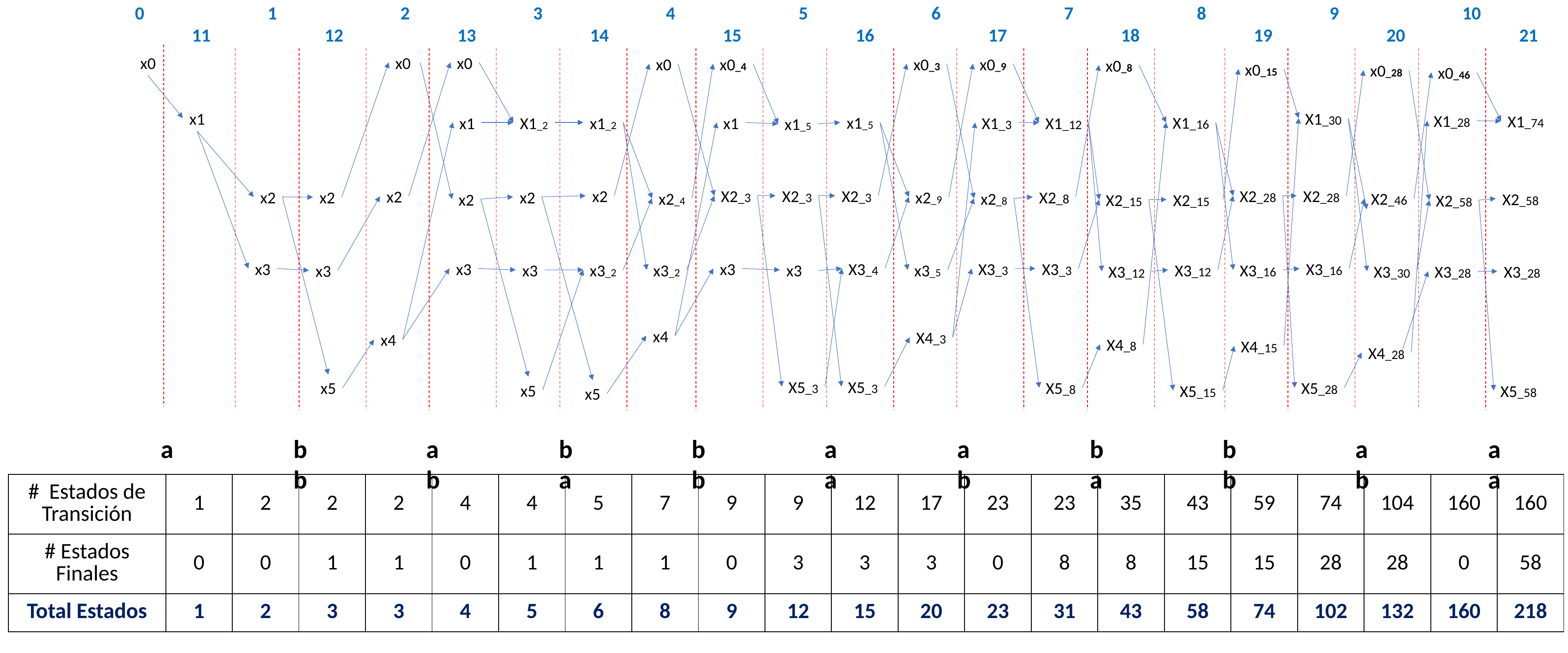

0		1		2		3		4		5		6		7		8		9		10		11		12		13		14		15		16		17		18		19		20		21
x0
x0
x0
x0_9
x0
x0_4
x0_3
x0_8
x0_15
x0_28
x0_46
x1
X1_30
X1_28
X1_74
x1_5
X1_16
x1
X1_2
x1_2
x1
X1_3
X1_12
x1_5
x2
X2_3
X2_3
X2_3
X2_28
X2_28
x2
x2
X2_8
x2
x2_9
x2
x2_4
x2_8
X2_46
X2_58
x2
X2_15
X2_15
X2_58
x3
x3
x3
X3_4
X3_3
X3_3
X3_16
X3_16
x3_2
x3
x3_5
X3_12
x3
x3_2
x3
X3_12
X3_30
X3_28
X3_28
x4
X4_3
x4
X4_8
X4_15
X4_28
X5_3
X5_3
X5_28
x5
X5_8
x5
X5_15
X5_58
x5
a		b		a		b		b		a		a		b		b		a		a		b		b		a		b		a		b		a		b		b		a
| # Estados de Transición | 1 | 2 | 2 | 2 | 4 | 4 | 5 | 7 | 9 | 9 | 12 | 17 | 23 | 23 | 35 | 43 | 59 | 74 | 104 | 160 | 160 |
| --- | --- | --- | --- | --- | --- | --- | --- | --- | --- | --- | --- | --- | --- | --- | --- | --- | --- | --- | --- | --- | --- |
| # Estados Finales | 0 | 0 | 1 | 1 | 0 | 1 | 1 | 1 | 0 | 3 | 3 | 3 | 0 | 8 | 8 | 15 | 15 | 28 | 28 | 0 | 58 |
| Total Estados | 1 | 2 | 3 | 3 | 4 | 5 | 6 | 8 | 9 | 12 | 15 | 20 | 23 | 31 | 43 | 58 | 74 | 102 | 132 | 160 | 218 |